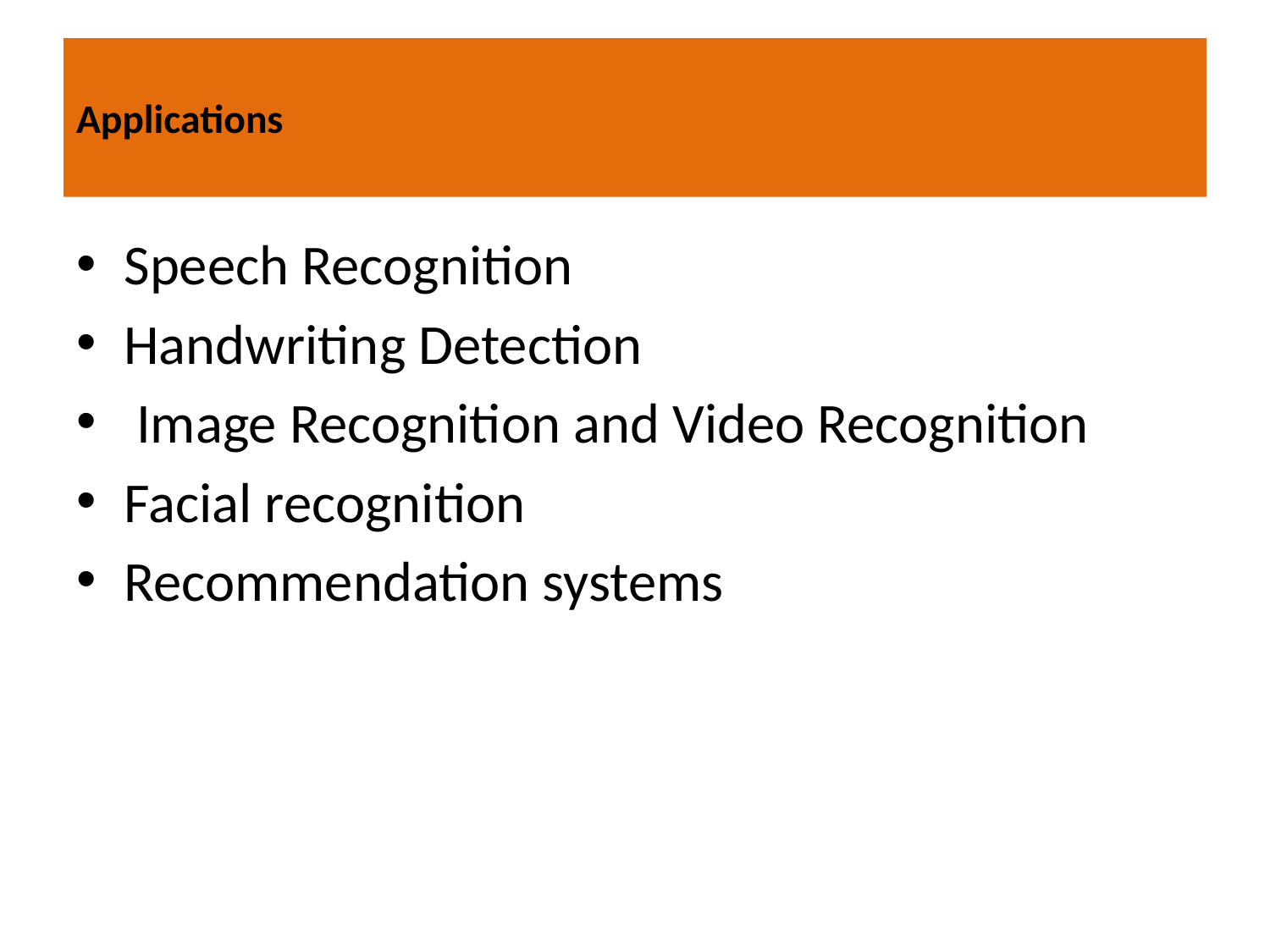

# Applications
Speech Recognition
Handwriting Detection
 Image Recognition and Video Recognition
Facial recognition
Recommendation systems